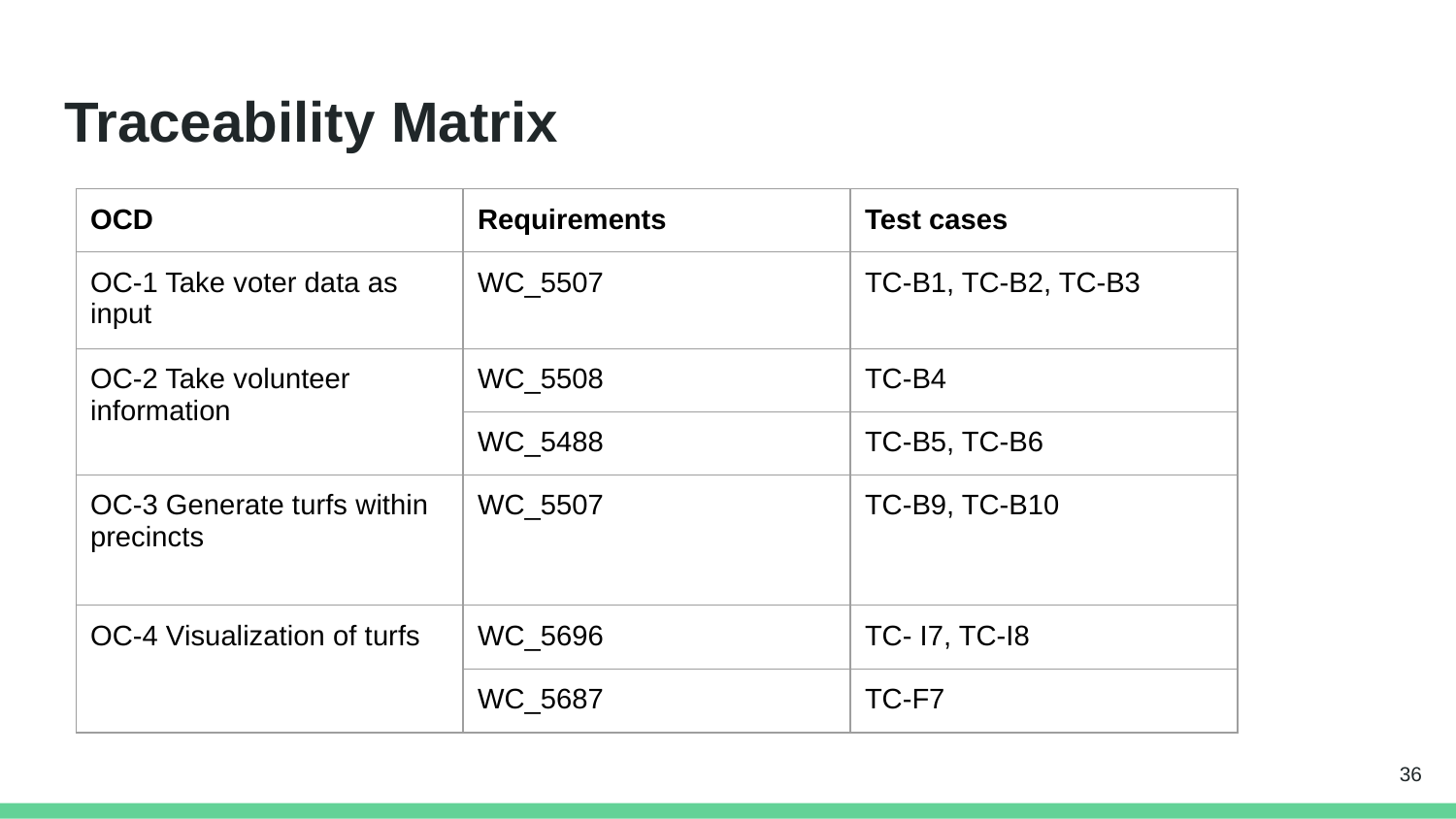

# Traceability Matrix
| OCD | Requirements | Test cases |
| --- | --- | --- |
| OC-1 Take voter data as input | WC\_5507 | TC-B1, TC-B2, TC-B3 |
| OC-2 Take volunteer information | WC\_5508 | TC-B4 |
|  | WC\_5488 | TC-B5, TC-B6 |
| OC-3 Generate turfs within precincts | WC\_5507 | TC-B9, TC-B10 |
| OC-4 Visualization of turfs | WC\_5696 | TC- I7, TC-I8 |
|  | WC\_5687 | TC-F7 |
36